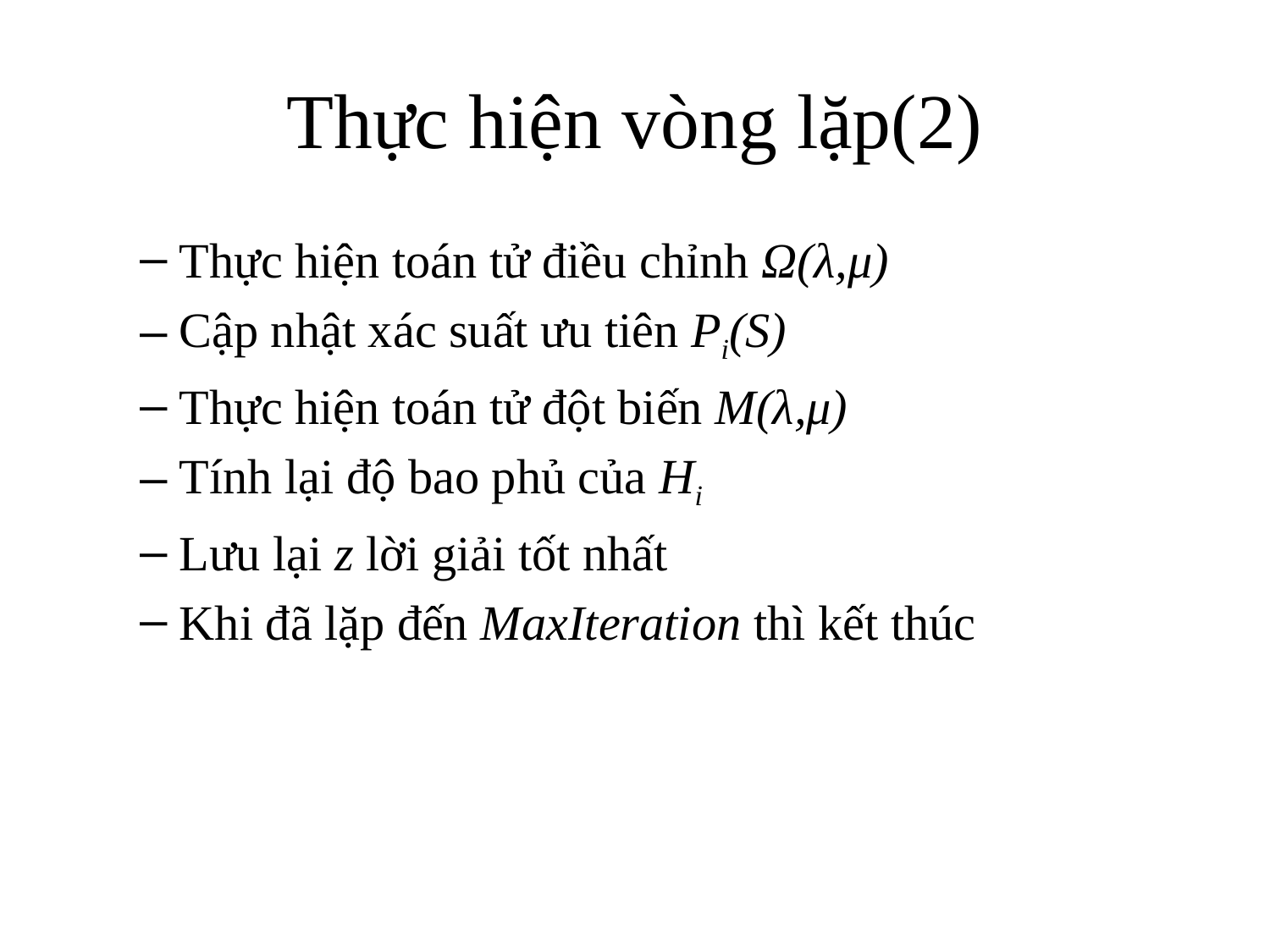

# Thực hiện vòng lặp(2)
Thực hiện toán tử điều chỉnh Ω(λ,μ)
Cập nhật xác suất ưu tiên Pi(S)
Thực hiện toán tử đột biến M(λ,μ)
Tính lại độ bao phủ của Hi
Lưu lại z lời giải tốt nhất
Khi đã lặp đến MaxIteration thì kết thúc